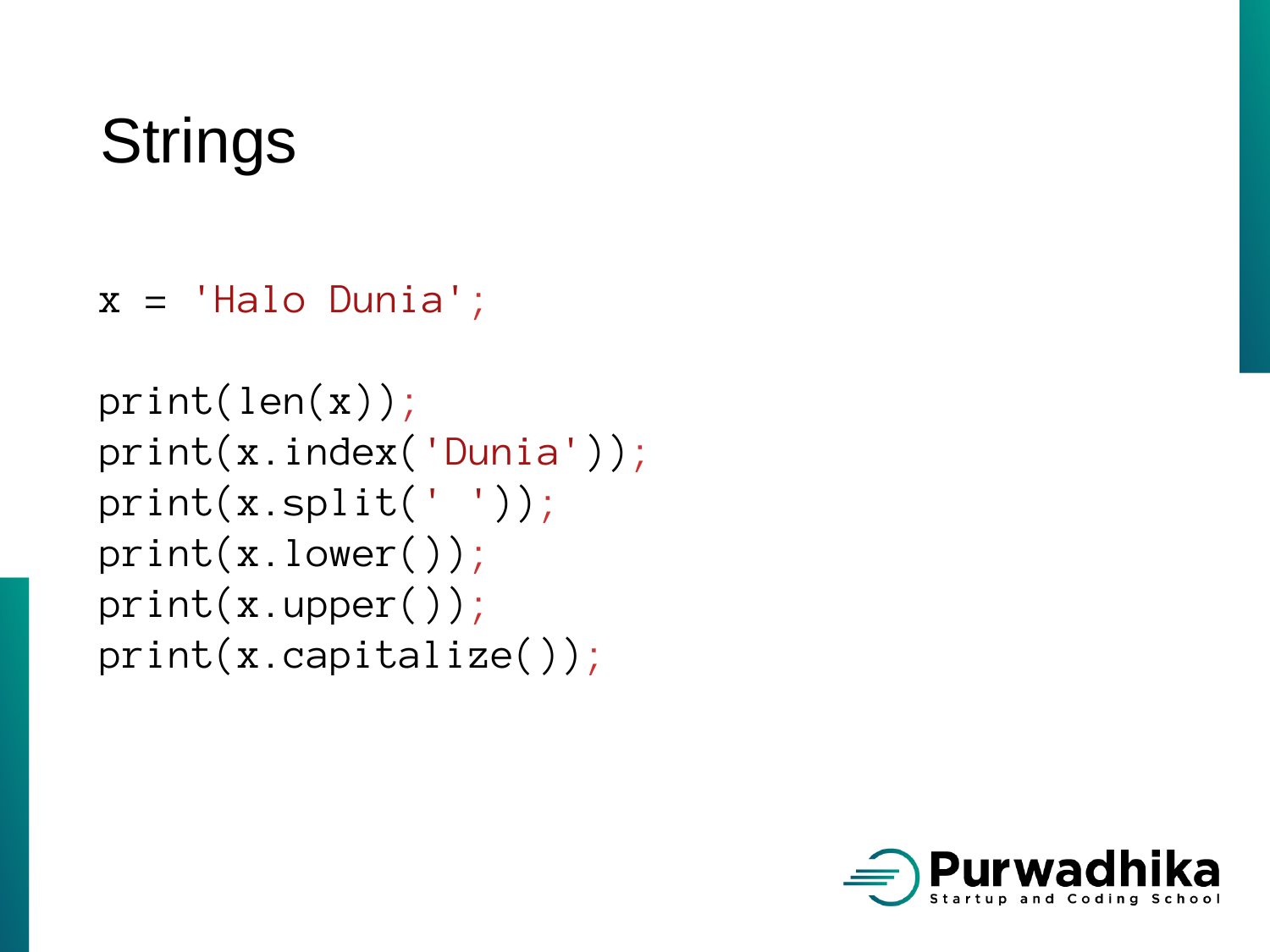

# Strings
x = 'Halo Dunia';
print(len(x));
print(x.index('Dunia'));
print(x.split(' '));
print(x.lower());
print(x.upper());
print(x.capitalize());